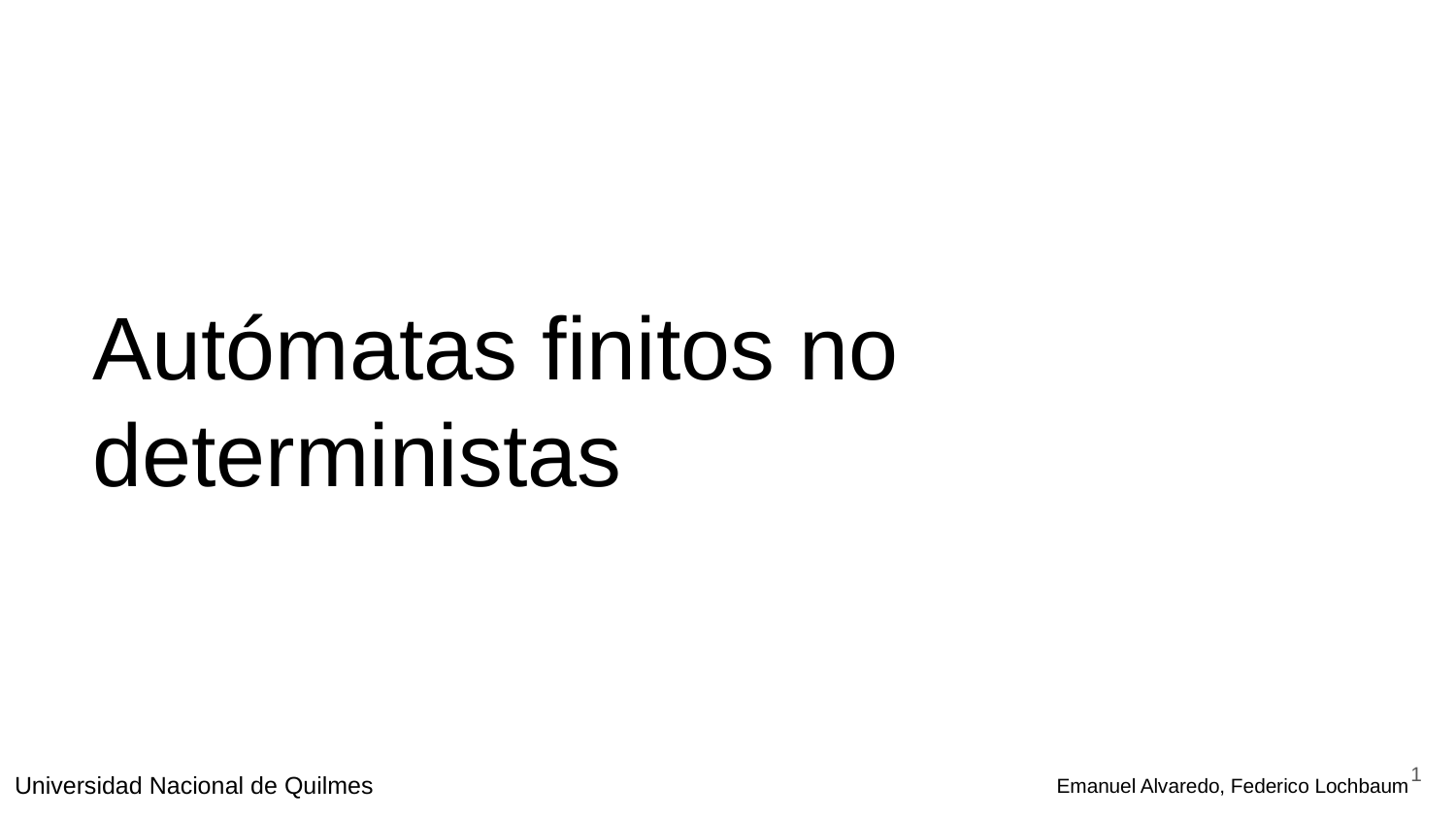

# Autómatas finitos no deterministas
1
Universidad Nacional de Quilmes
Emanuel Alvaredo, Federico Lochbaum